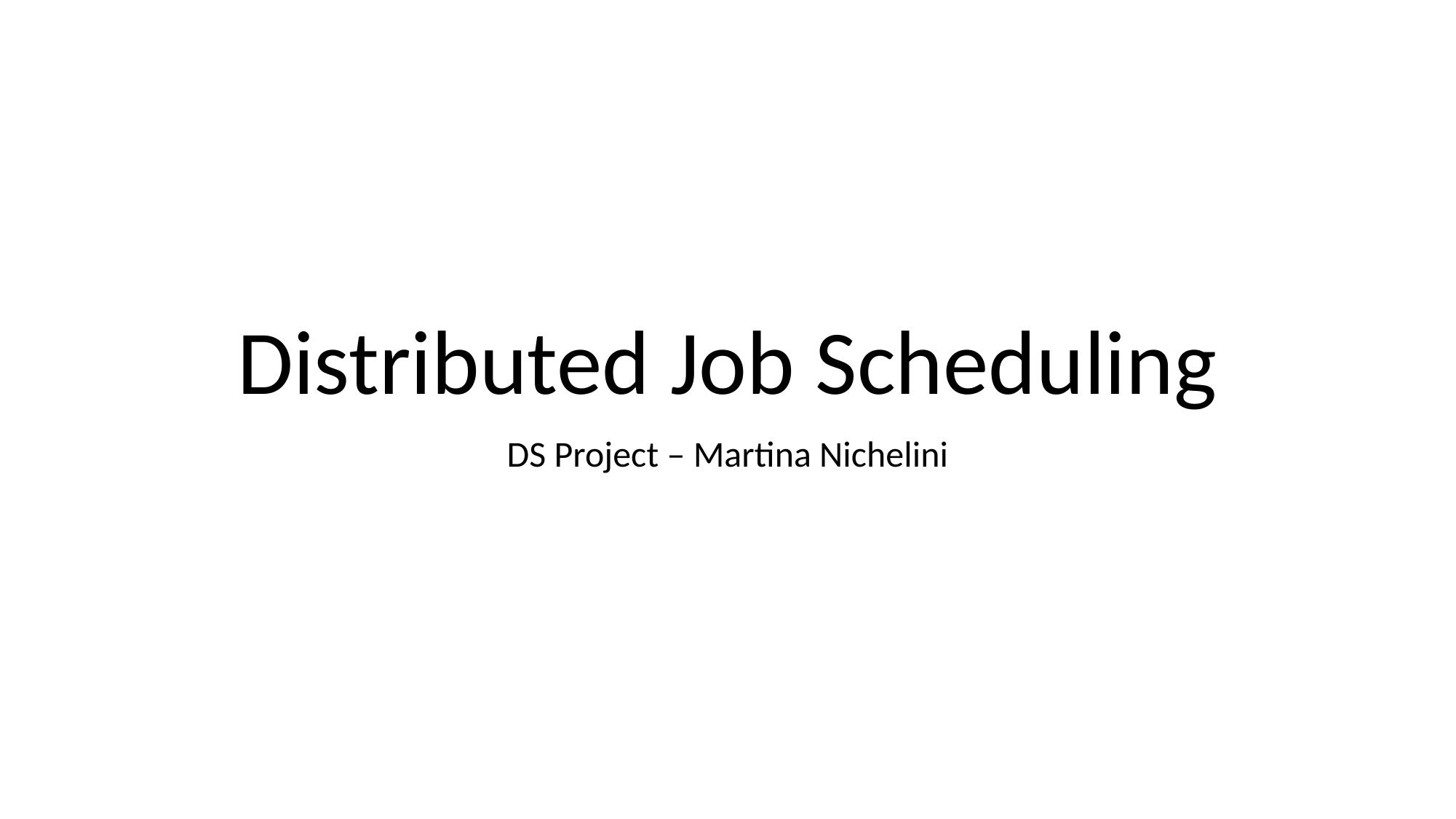

# Distributed Job Scheduling
DS Project – Martina Nichelini